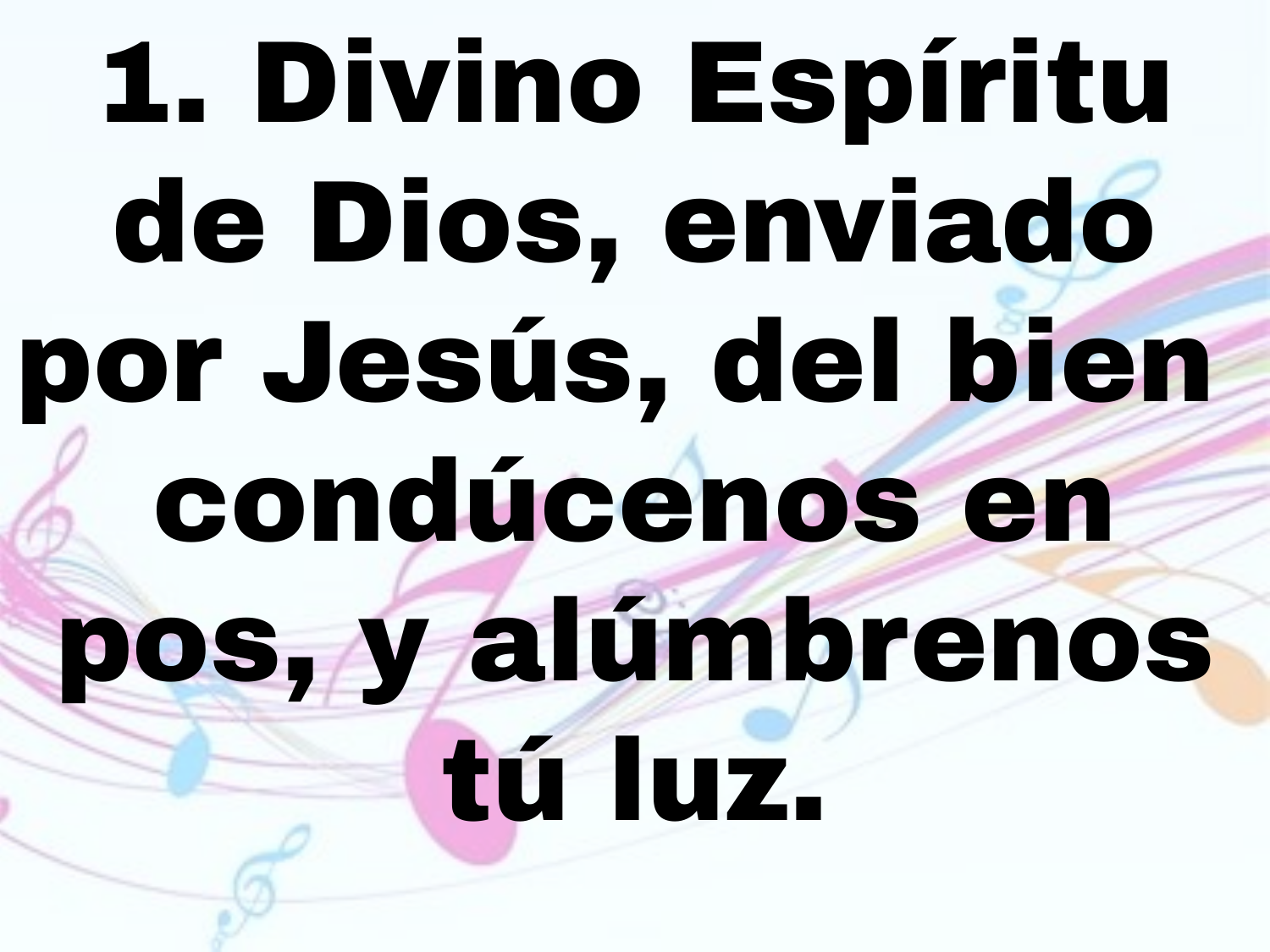

1. Divino Espíritu de Dios, enviado por Jesús, del bien  condúcenos en pos, y alúmbrenos tú luz.